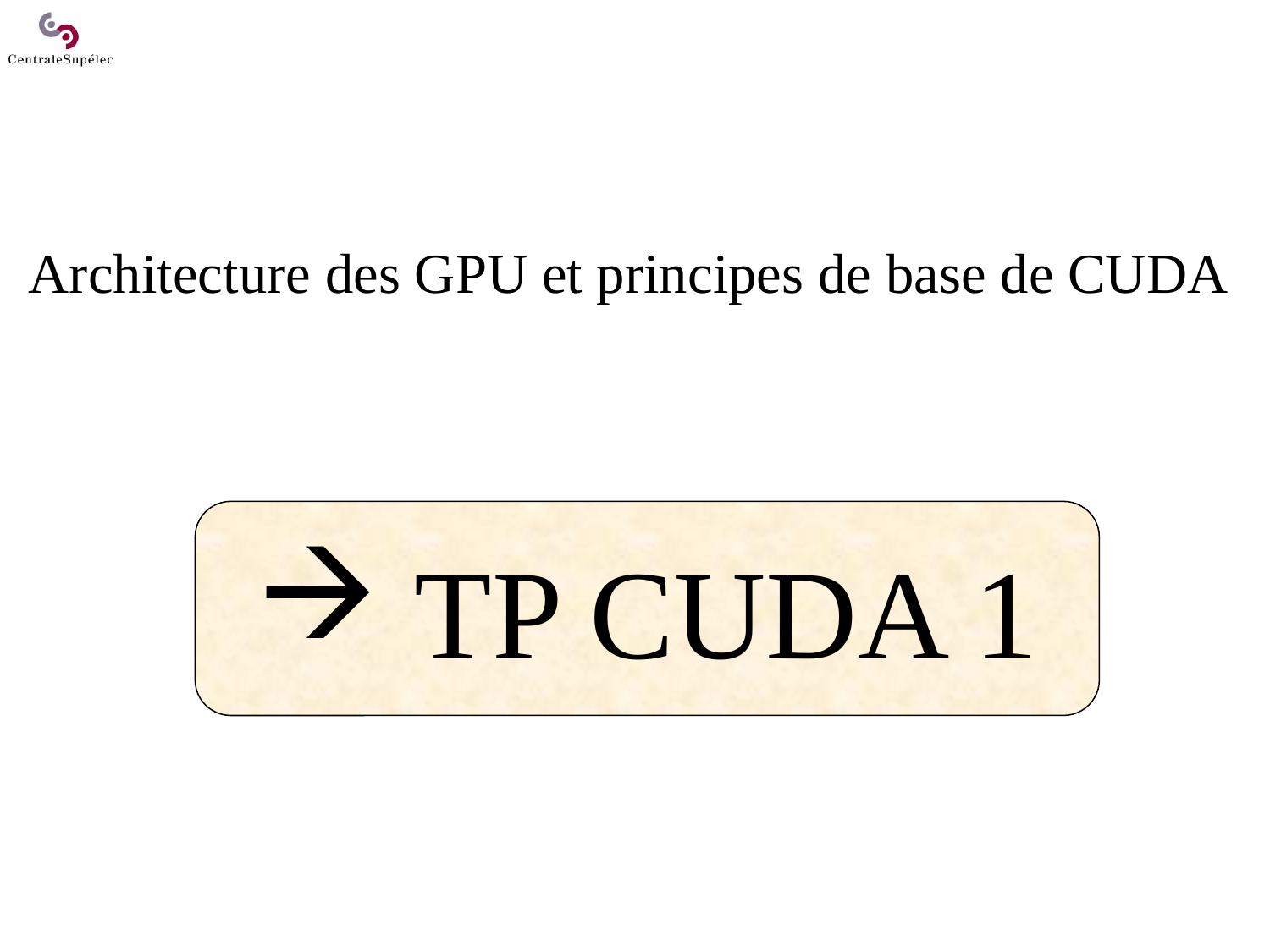

Architecture des GPU et principes de base de CUDA
 TP CUDA 1